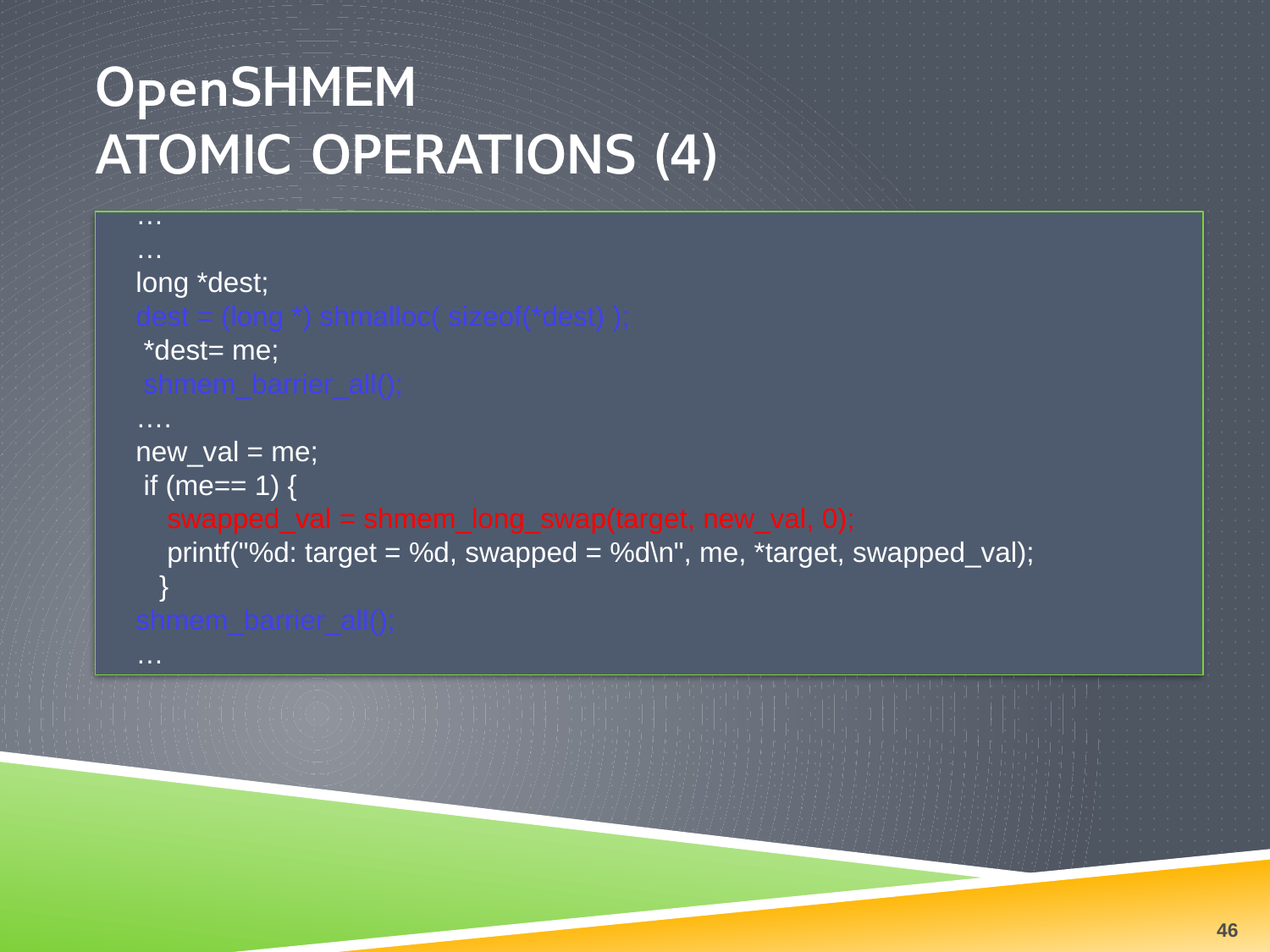

# OpenSHMEM Atomic Operations (4)
…
…
long *dest;
dest = (long *) shmalloc( sizeof(*dest) );
 *dest= me;
 shmem_barrier_all();
….
new_val = me;
 if (me== 1) {
    swapped_val = shmem_long_swap(target, new_val, 0);
    printf("%d: target = %d, swapped = %d\n", me, *target, swapped_val);
   }
shmem_barrier_all();
…

46